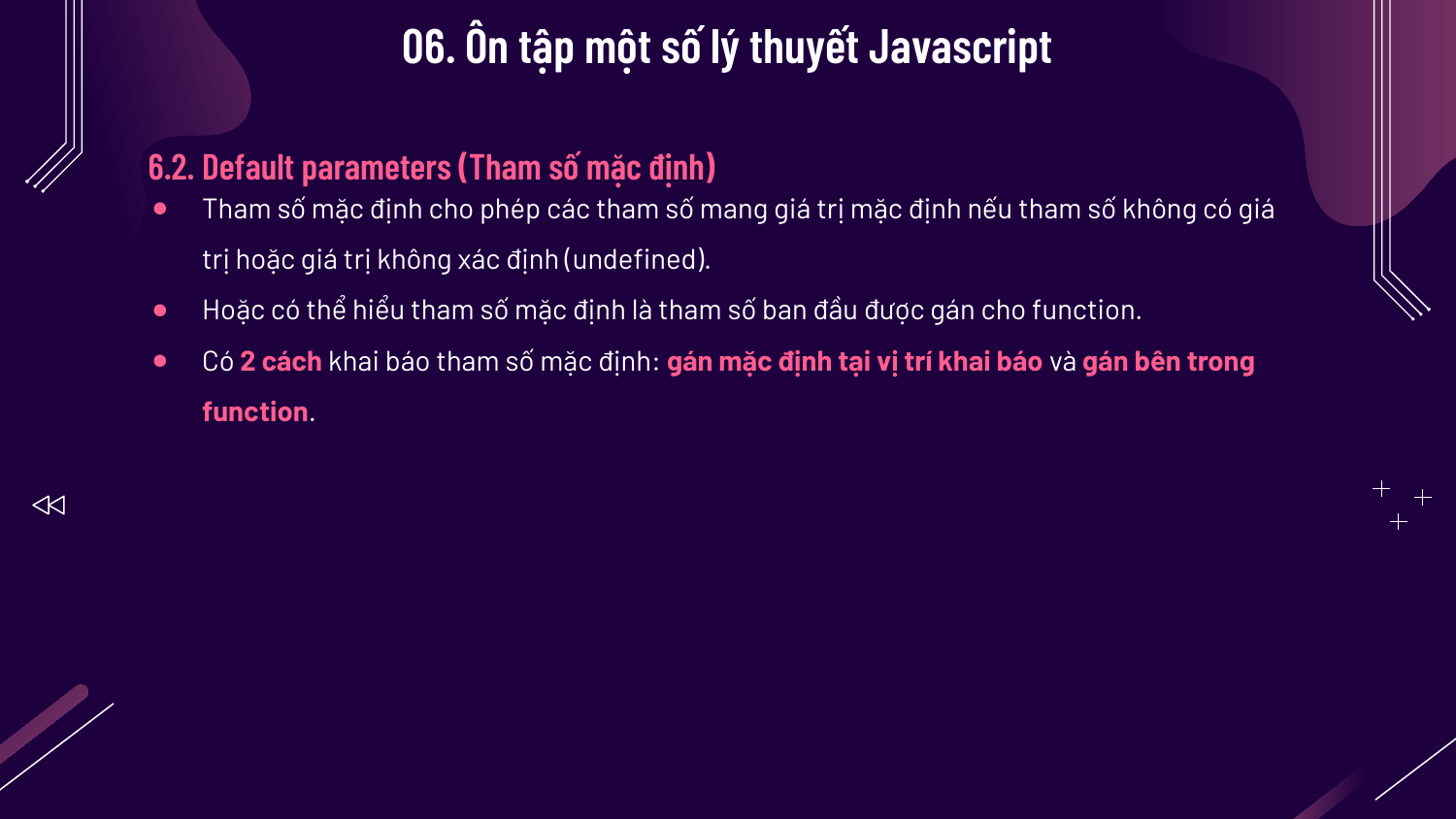

# 06. Ôn tập một số lý thuyết Javascript
6.2. Default parameters (Tham số mặc định)
Tham số mặc định cho phép các tham số mang giá trị mặc định nếu tham số không có giá trị hoặc giá trị không xác định (undefined).
Hoặc có thể hiểu tham số mặc định là tham số ban đầu được gán cho function.
Có 2 cách khai báo tham số mặc định: gán mặc định tại vị trí khai báo và gán bên trong function.